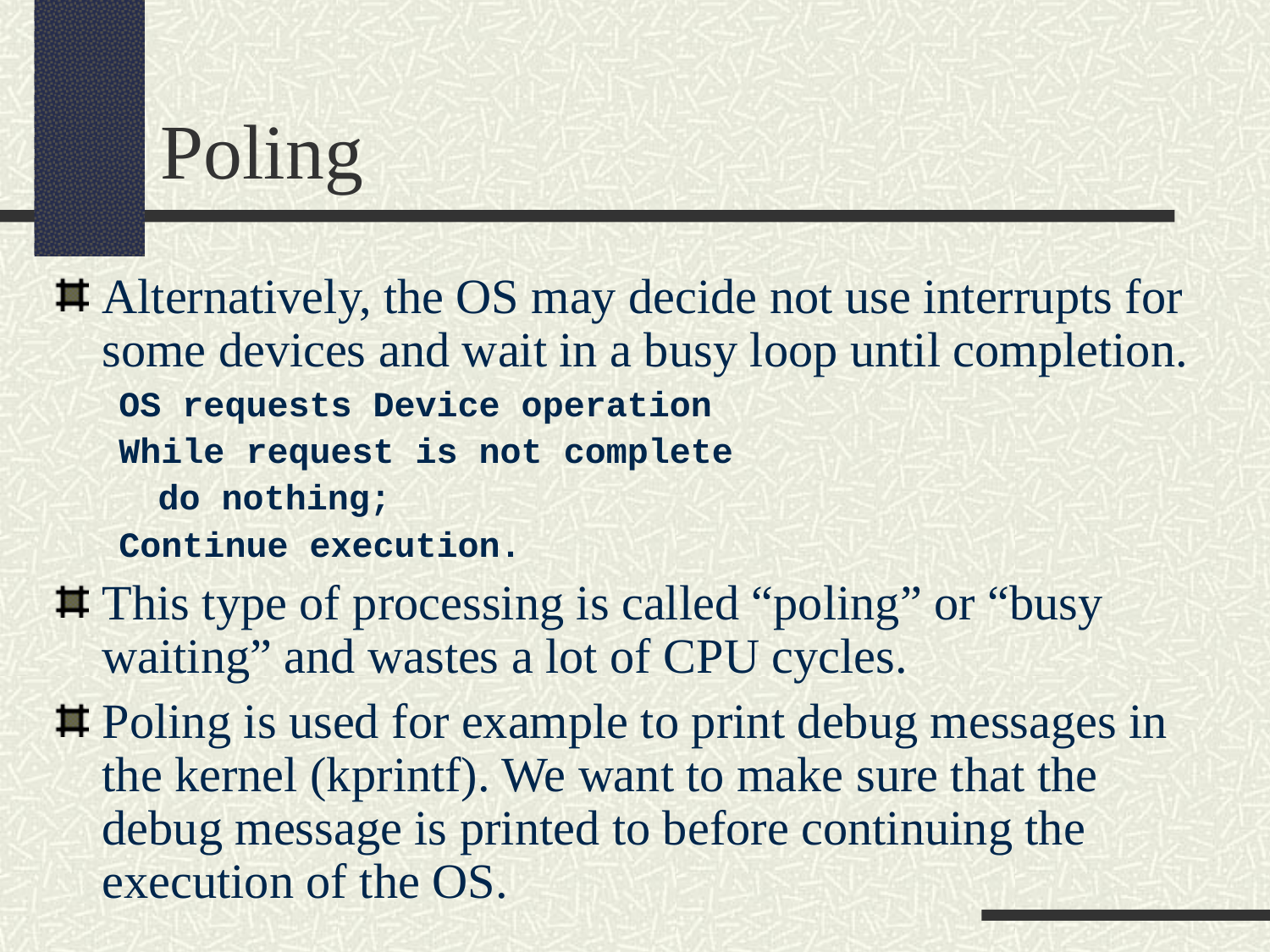

Poling
Alternatively, the OS may decide not use interrupts for some devices and wait in a busy loop until completion.
OS requests Device operation
While request is not complete
	do nothing;
Continue execution.
This type of processing is called “poling” or “busy waiting” and wastes a lot of CPU cycles.
Poling is used for example to print debug messages in the kernel (kprintf). We want to make sure that the debug message is printed to before continuing the execution of the OS.